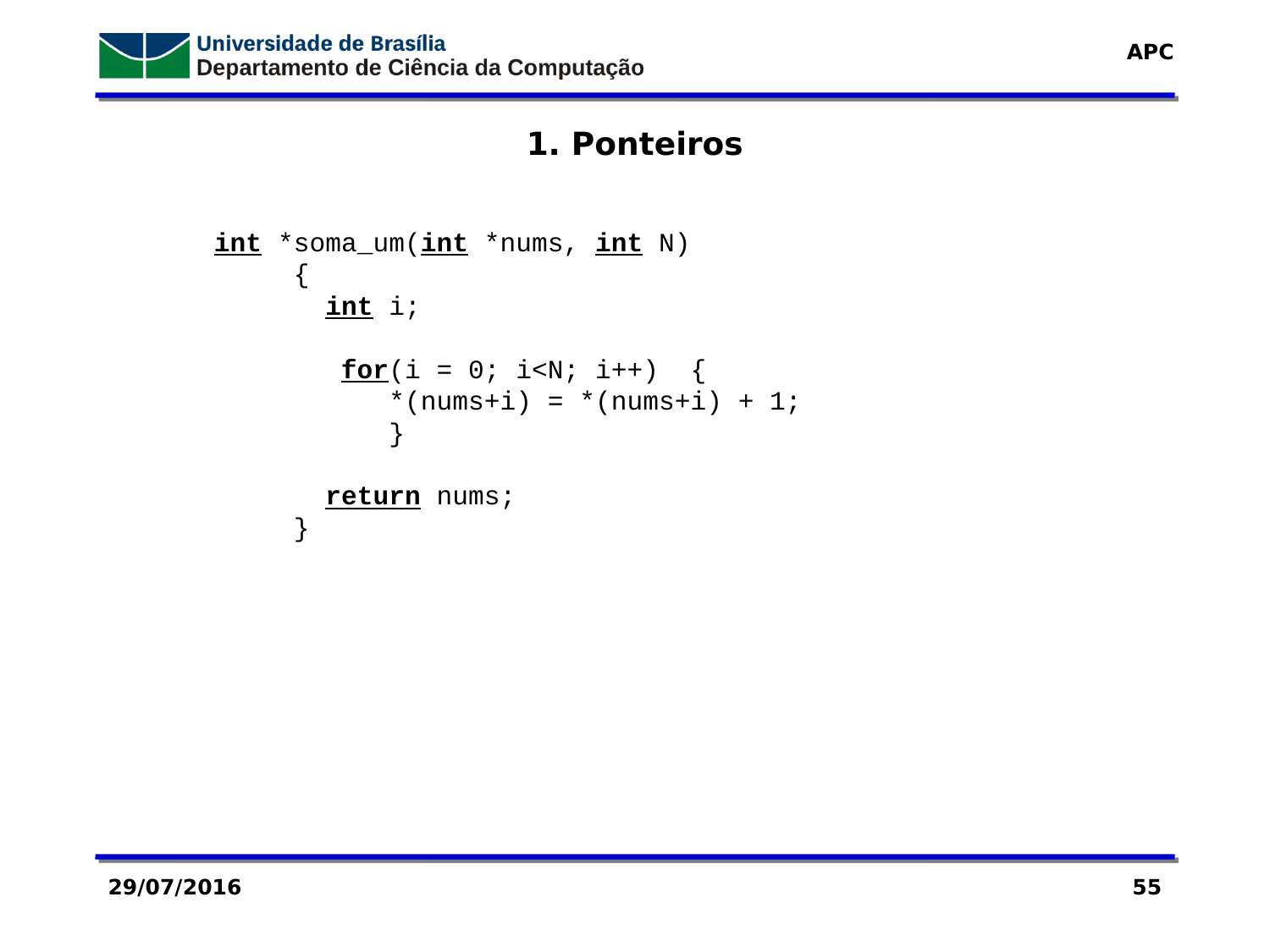

1. Ponteiros

int *soma_um(int *nums, int N)
     {
       int i;

        for(i = 0; i<N; i++)  {
           *(nums+i) = *(nums+i) + 1;
           }

       return nums;
     }
29/07/2016
55